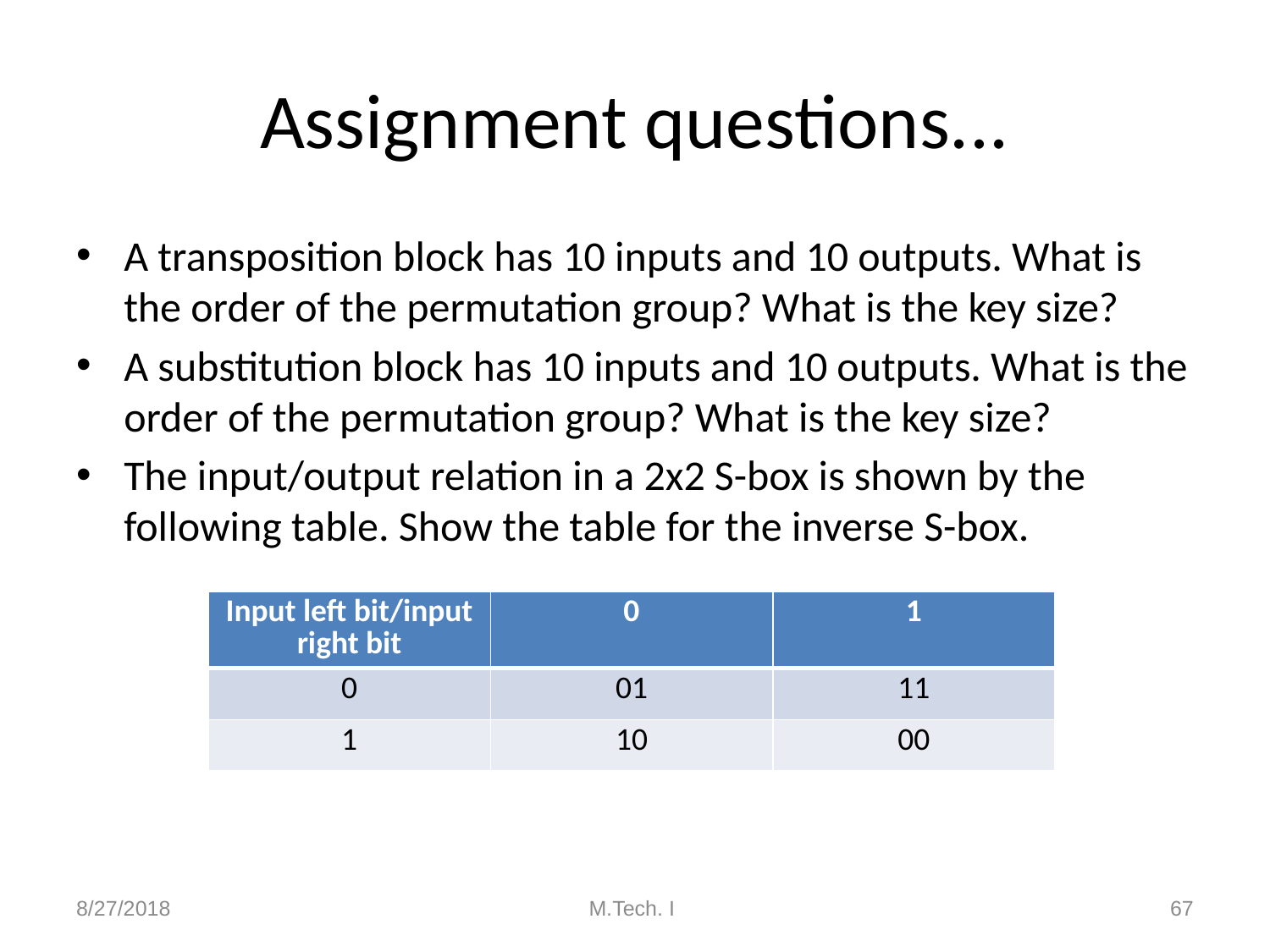

# Assignment questions...
A transposition block has 10 inputs and 10 outputs. What is the order of the permutation group? What is the key size?
A substitution block has 10 inputs and 10 outputs. What is the order of the permutation group? What is the key size?
The input/output relation in a 2x2 S-box is shown by the following table. Show the table for the inverse S-box.

| Input left bit/input right bit | 0 | 1 |
| --- | --- | --- |
| 0 | 01 | 11 |
| 1 | 10 | 00 |
8/27/2018
M.Tech. I
67